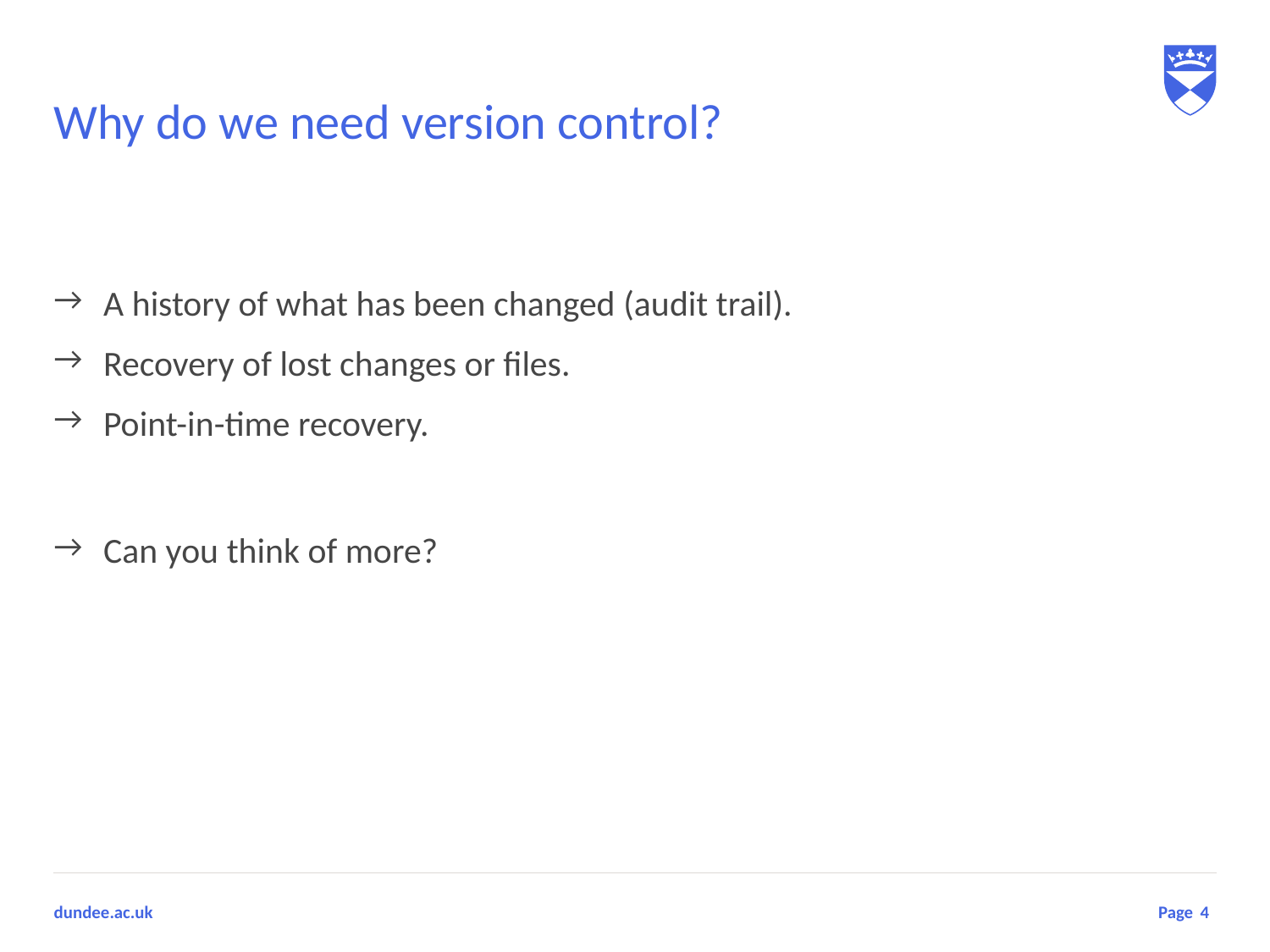

# Why do we need version control?

A history of what has been changed (audit trail).
Recovery of lost changes or files.
Point-in-time recovery.

Can you think of more?
4